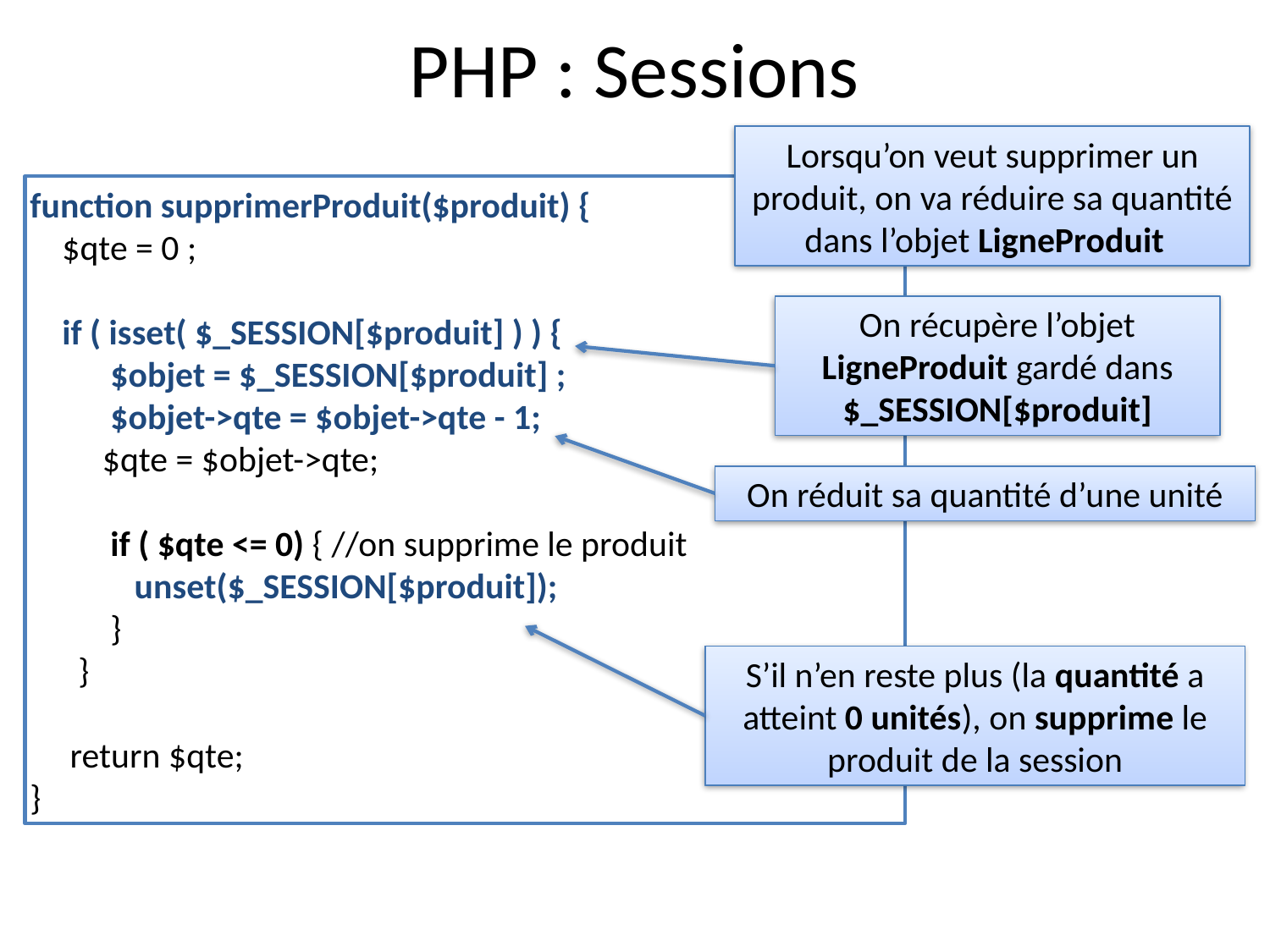

# PHP : Sessions
Lorsqu’on veut supprimer un produit, on va réduire sa quantité dans l’objet LigneProduit
function supprimerProduit($produit) {
    $qte = 0 ;

    if ( isset( $_SESSION[$produit] ) ) {
          $objet = $_SESSION[$produit] ;
          $objet->qte = $objet->qte - 1;
         $qte = $objet->qte;

          if ( $qte <= 0) { //on supprime le produit
             unset($_SESSION[$produit]);
          }
      }

     return $qte;
}
On récupère l’objet LigneProduit gardé dans $_SESSION[$produit]
On réduit sa quantité d’une unité
S’il n’en reste plus (la quantité a atteint 0 unités), on supprime le produit de la session